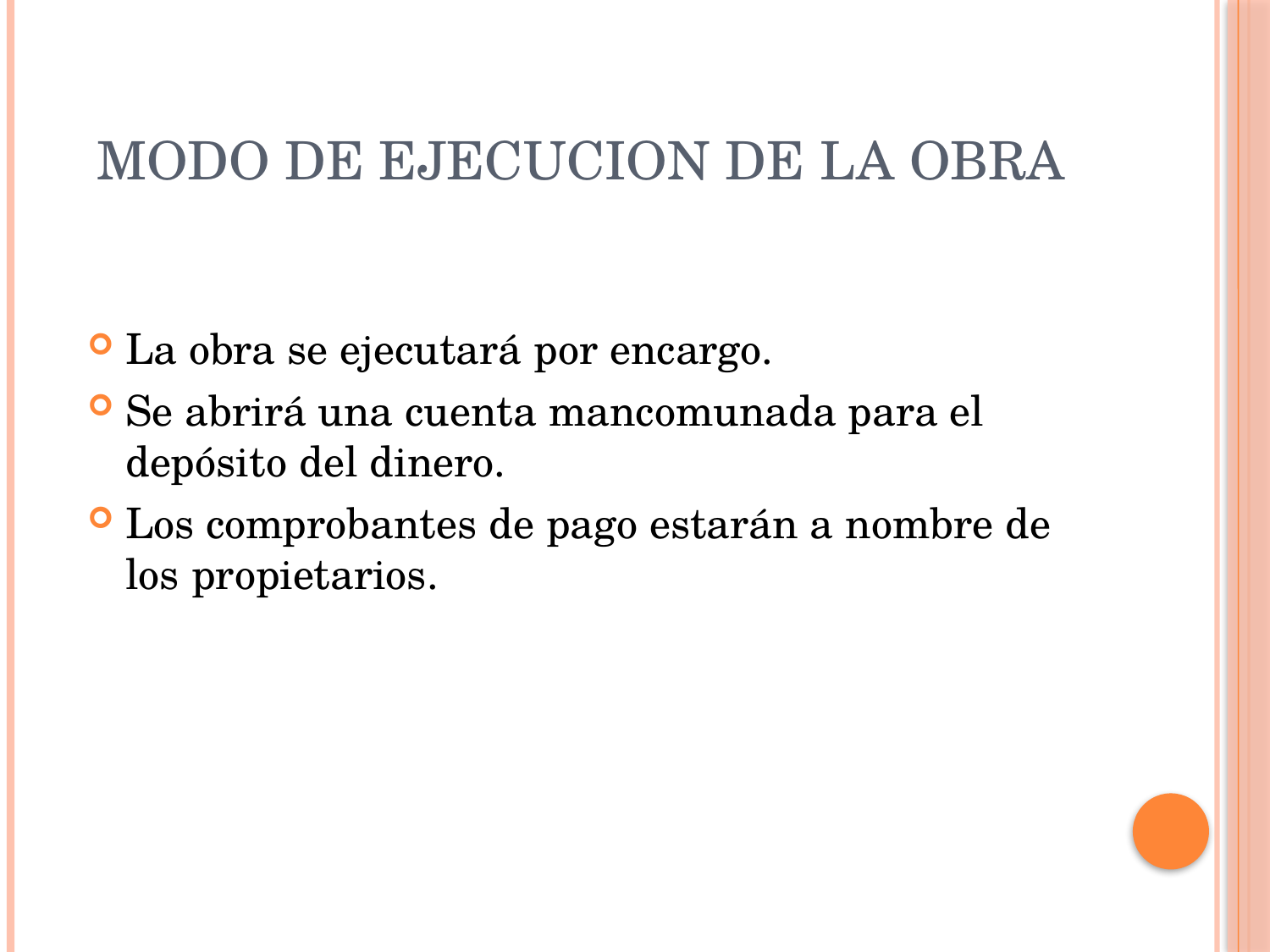

# MODO DE EJECUCION DE LA OBRA
La obra se ejecutará por encargo.
Se abrirá una cuenta mancomunada para el depósito del dinero.
Los comprobantes de pago estarán a nombre de los propietarios.